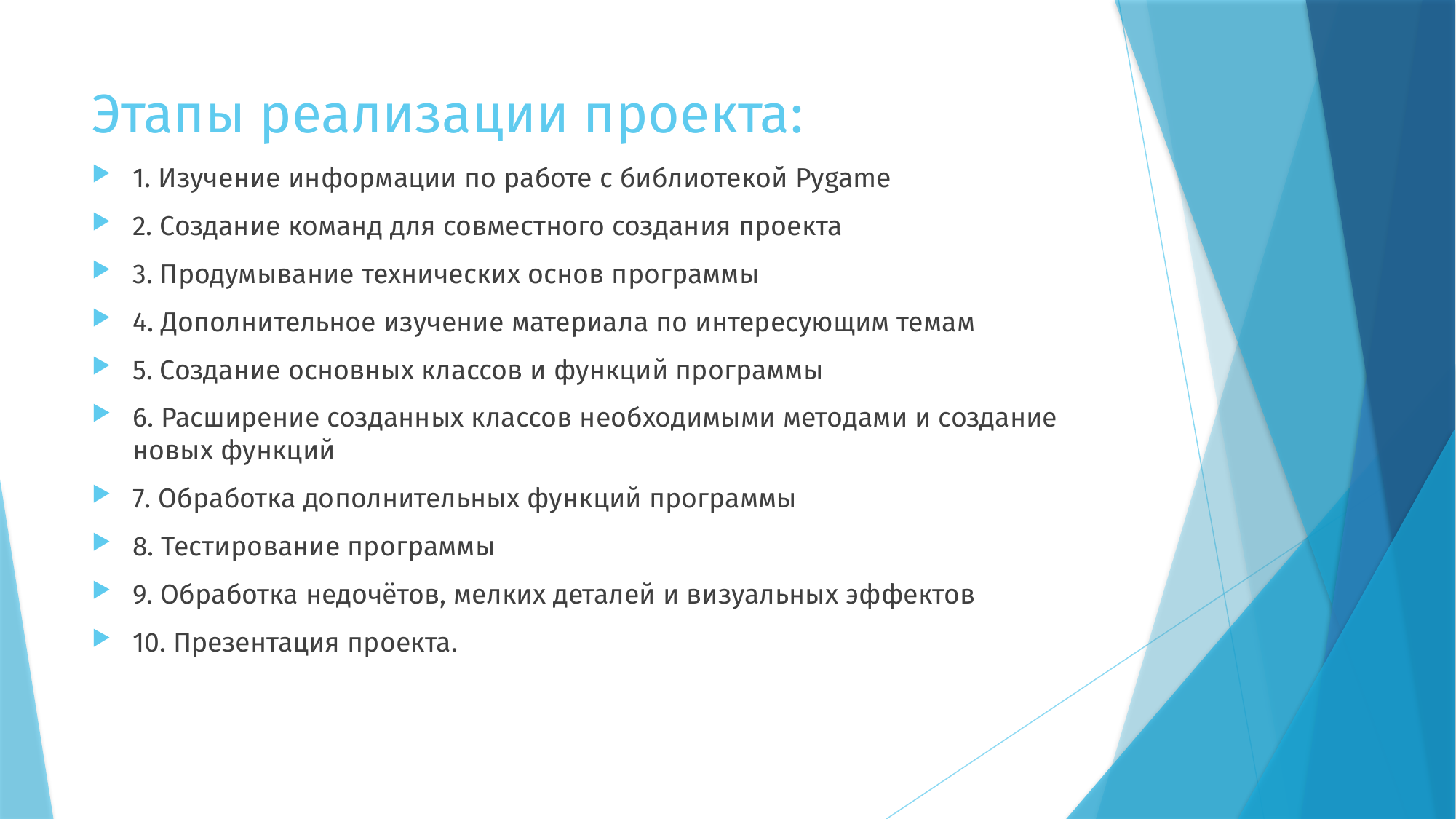

# Этапы реализации проекта:
1. Изучение информации по работе с библиотекой Pygame
2. Создание команд для совместного создания проекта
3. Продумывание технических основ программы
4. Дополнительное изучение материала по интересующим темам
5. Создание основных классов и функций программы
6. Расширение созданных классов необходимыми методами и создание новых функций
7. Обработка дополнительных функций программы
8. Тестирование программы
9. Обработка недочётов, мелких деталей и визуальных эффектов
10. Презентация проекта.